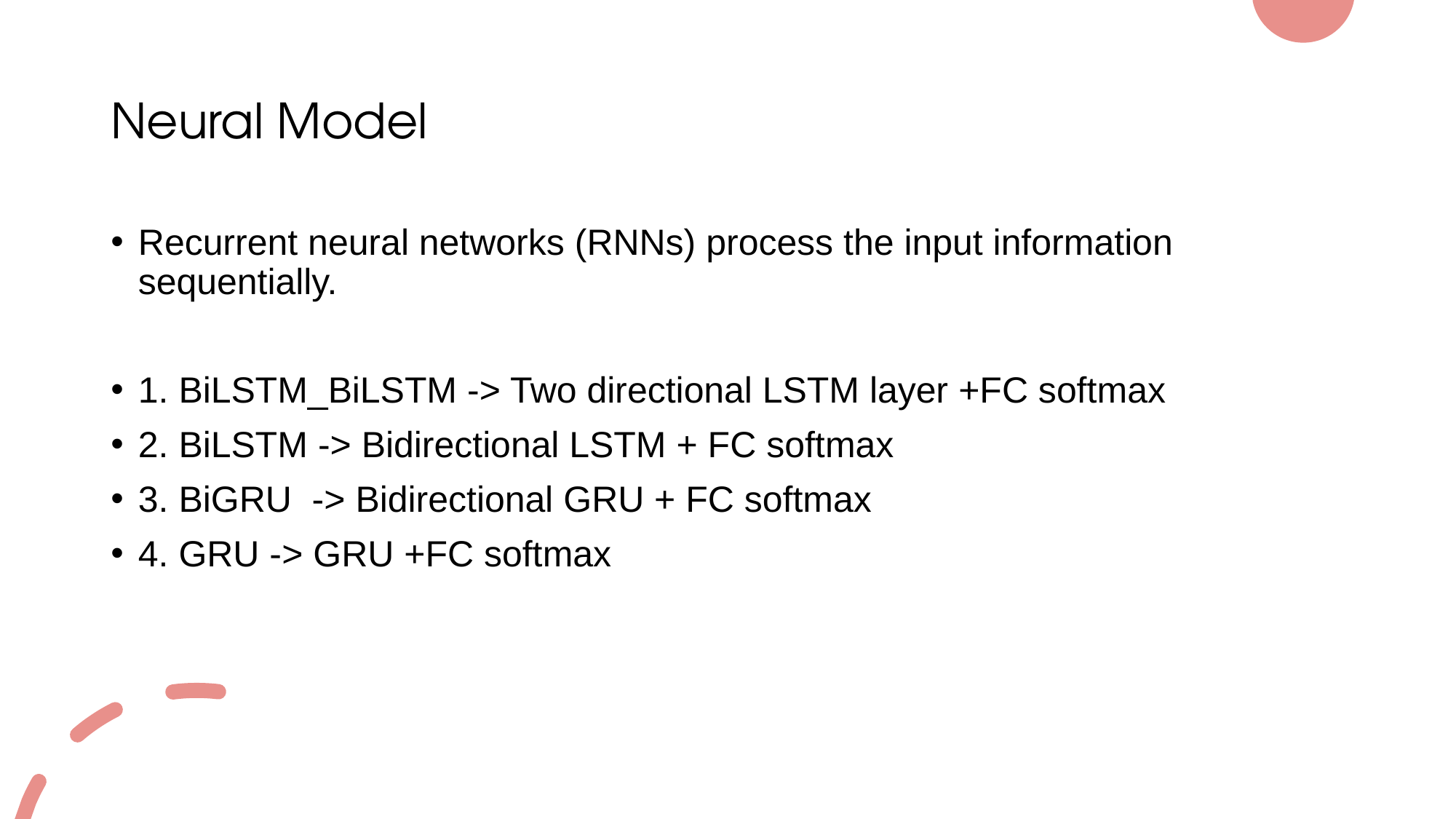

# Neural Model
Recurrent neural networks (RNNs) process the input information sequentially.

1. BiLSTM_BiLSTM -> Two directional LSTM layer +FC softmax
2. BiLSTM -> Bidirectional LSTM + FC softmax
3. BiGRU  -> Bidirectional GRU + FC softmax
4. GRU -> GRU +FC softmax